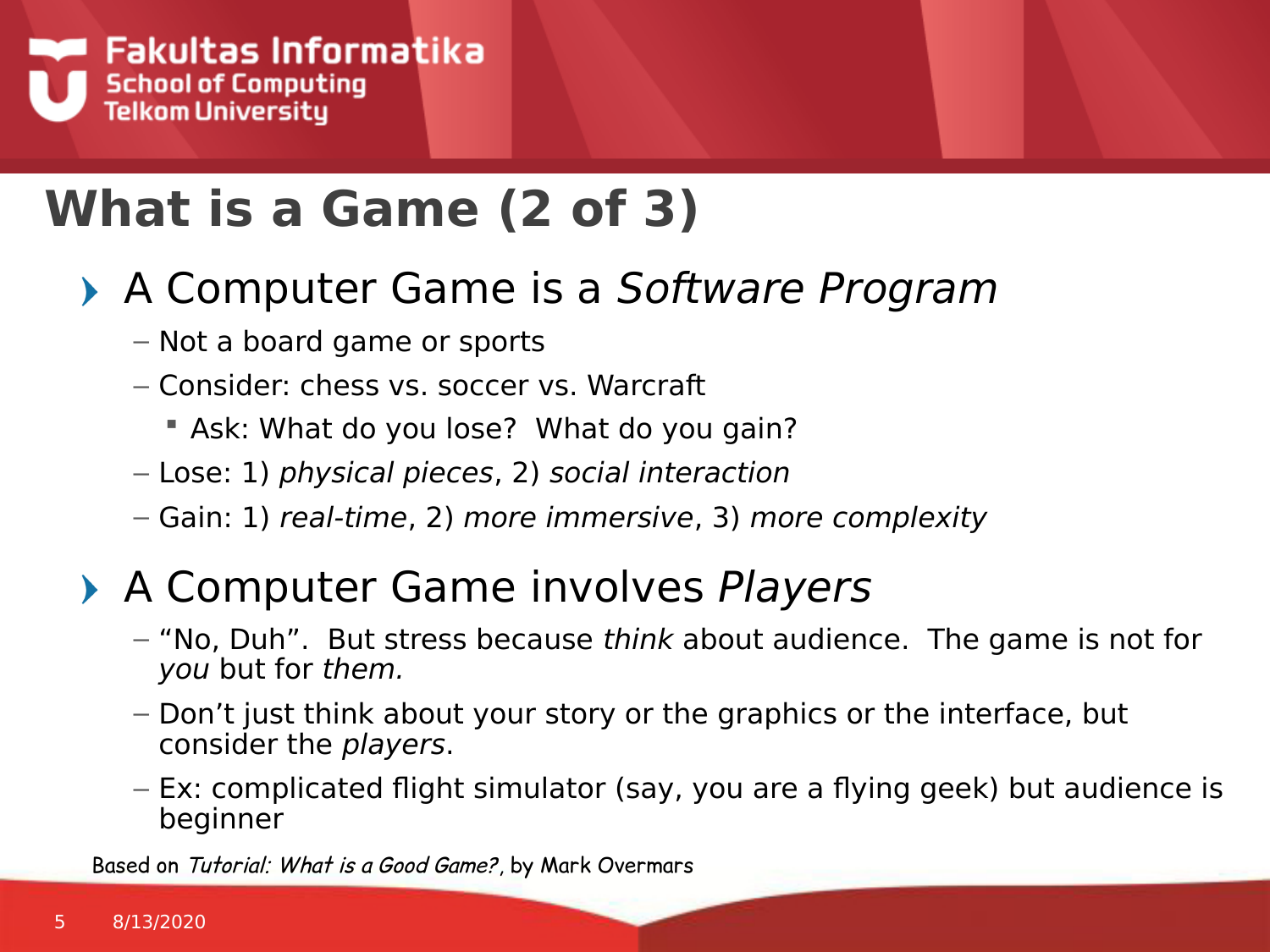

# What is a Game (2 of 3)
A Computer Game is a Software Program
Not a board game or sports
Consider: chess vs. soccer vs. Warcraft
Ask: What do you lose?  What do you gain?
Lose: 1) physical pieces, 2) social interaction
Gain: 1) real-time, 2) more immersive, 3) more complexity
A Computer Game involves Players
“No, Duh”.  But stress because think about audience.  The game is not for you but for them.
Don’t just think about your story or the graphics or the interface, but consider the players.
Ex: complicated flight simulator (say, you are a flying geek) but audience is beginner
Based on Tutorial: What is a Good Game?, by Mark Overmars
5
8/13/2020